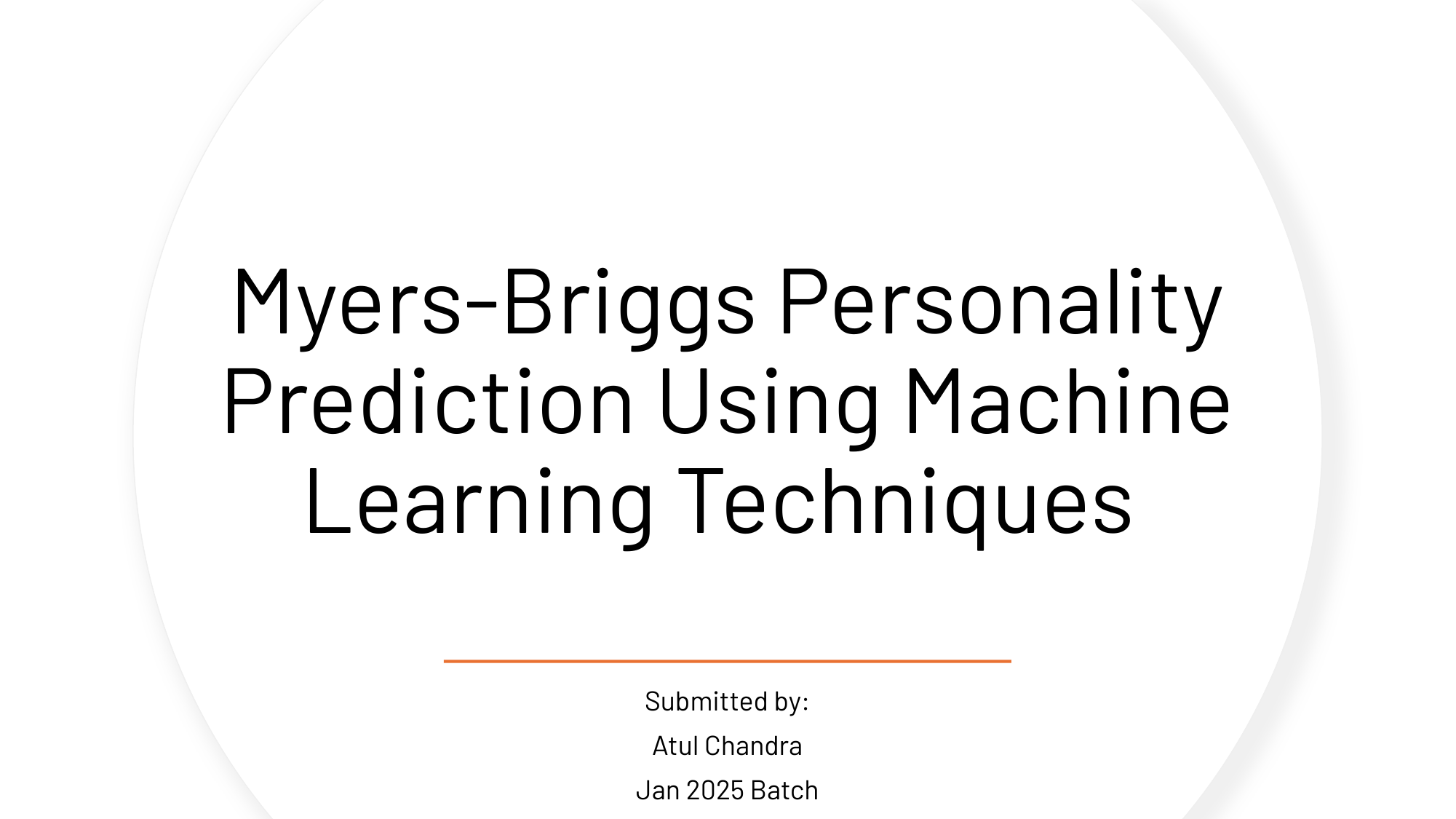

# Myers-Briggs Personality Prediction Using Machine Learning Techniques

Submitted by:
Atul Chandra
Jan 2025 Batch